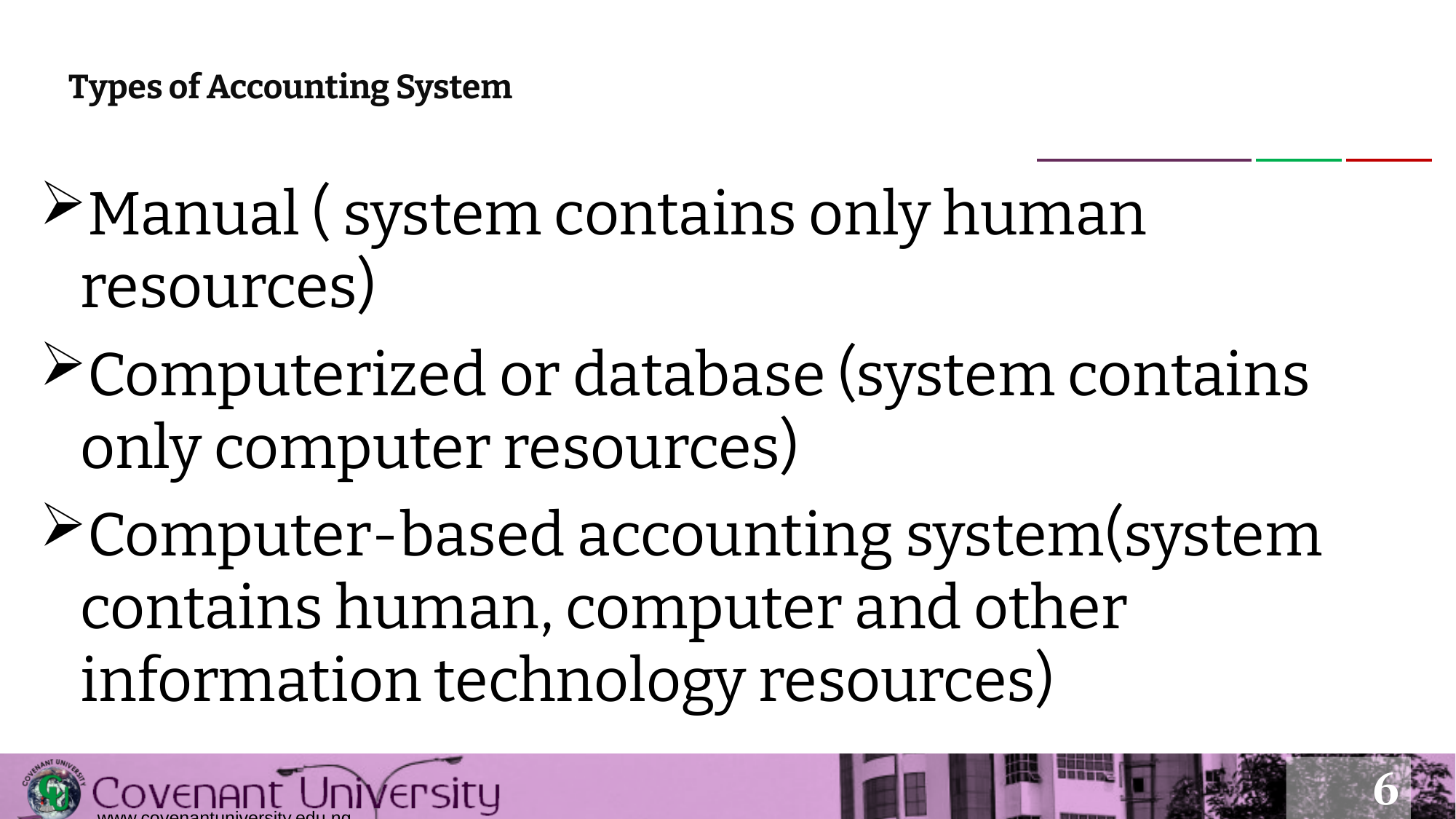

# Types of Accounting System
Manual ( system contains only human resources)
Computerized or database (system contains only computer resources)
Computer-based accounting system(system contains human, computer and other information technology resources)